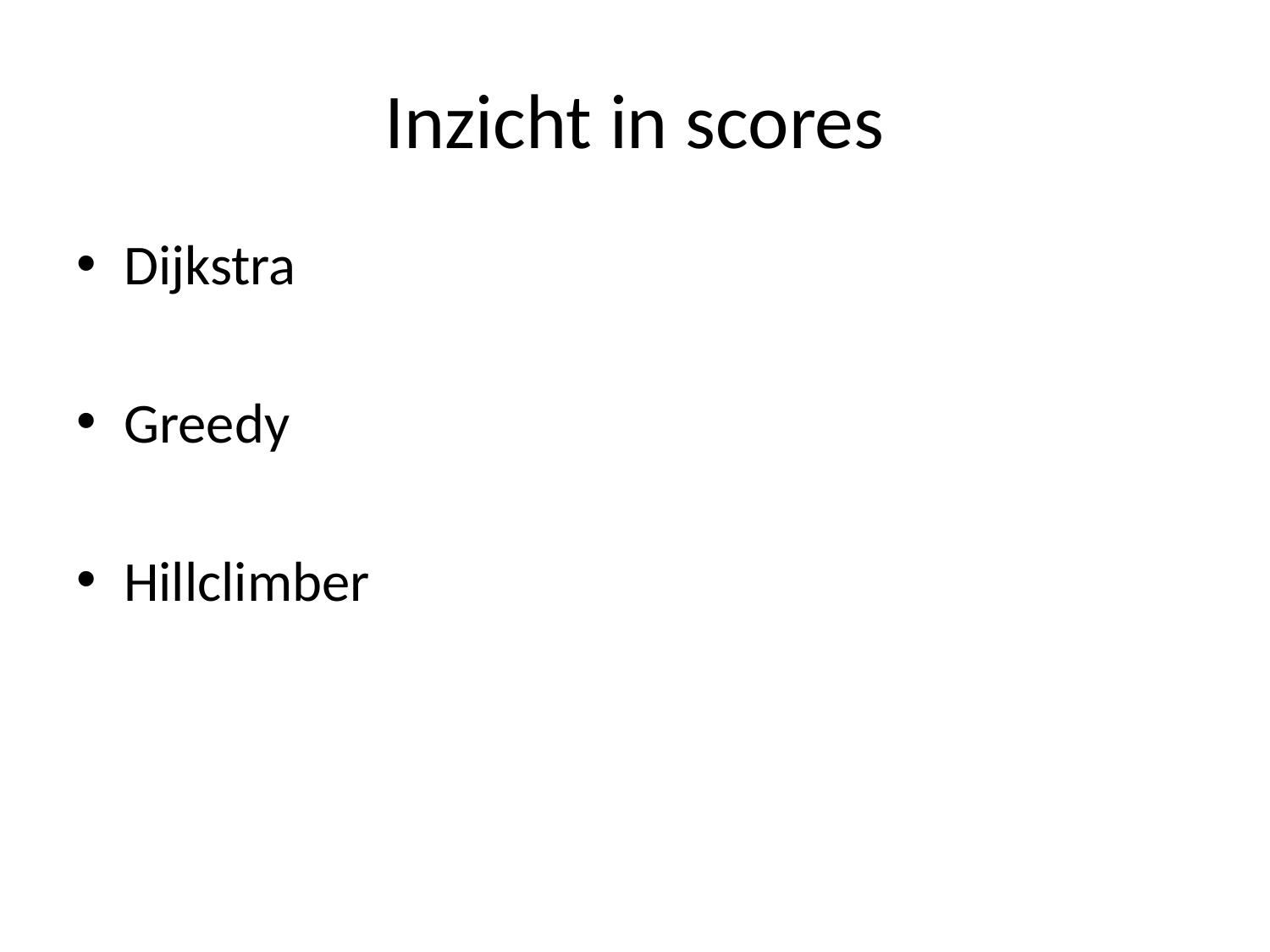

# Inzicht in scores
Dijkstra

Greedy

Hillclimber